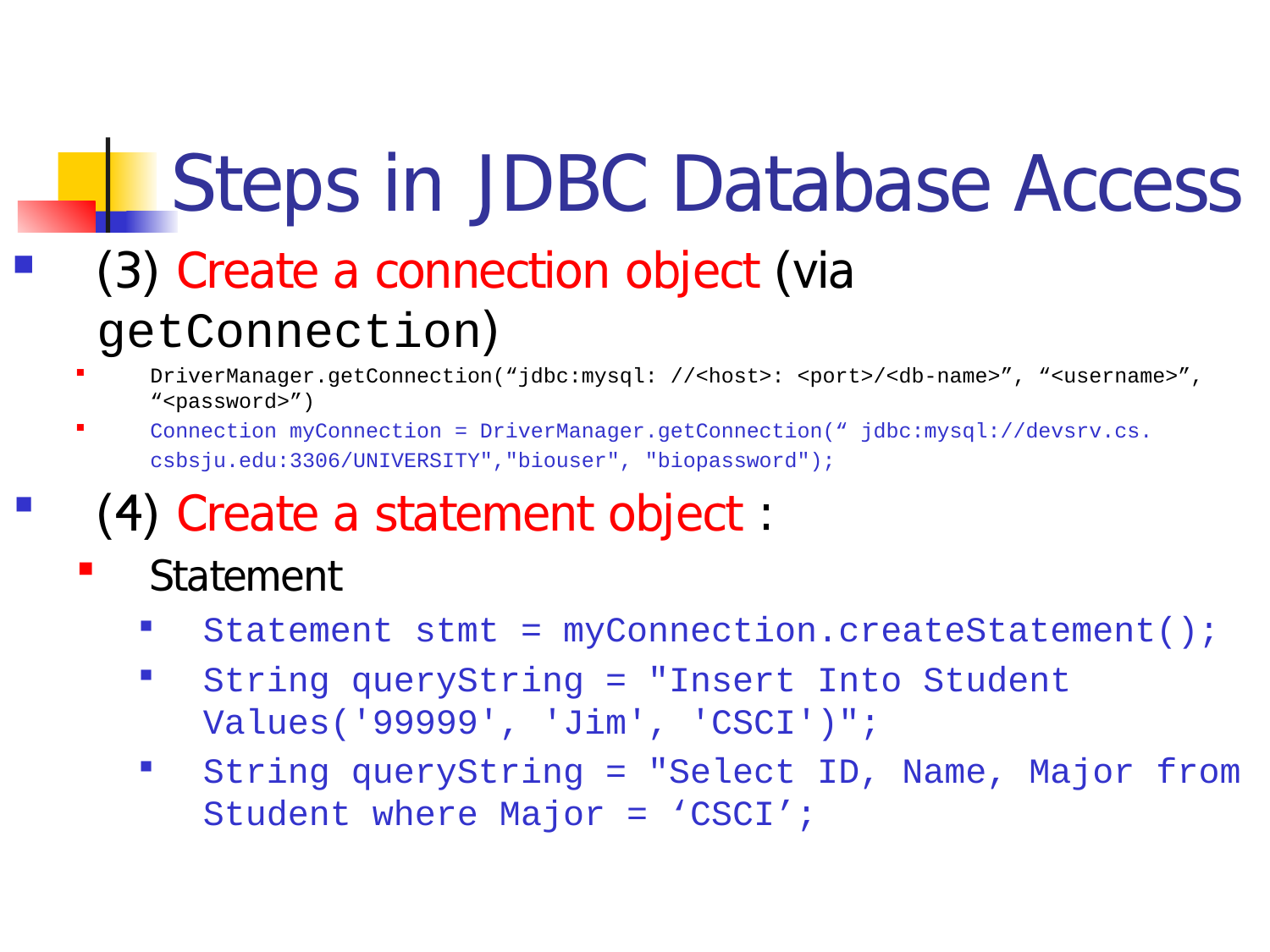

# Steps in JDBC Database Access
(3) Create a connection object (via getConnection)
DriverManager.getConnection(“jdbc:mysql: //<host>: <port>/<db-name>”, “<username>”, “<password>”)
Connection myConnection = DriverManager.getConnection(“ jdbc:mysql://devsrv.cs.
	csbsju.edu:3306/UNIVERSITY","biouser", "biopassword");
(4) Create a statement object :
Statement
Statement stmt = myConnection.createStatement();
String queryString = "Insert Into Student Values('99999', 'Jim', 'CSCI')";
String queryString = "Select ID, Name, Major from Student where Major = ‘CSCI’;